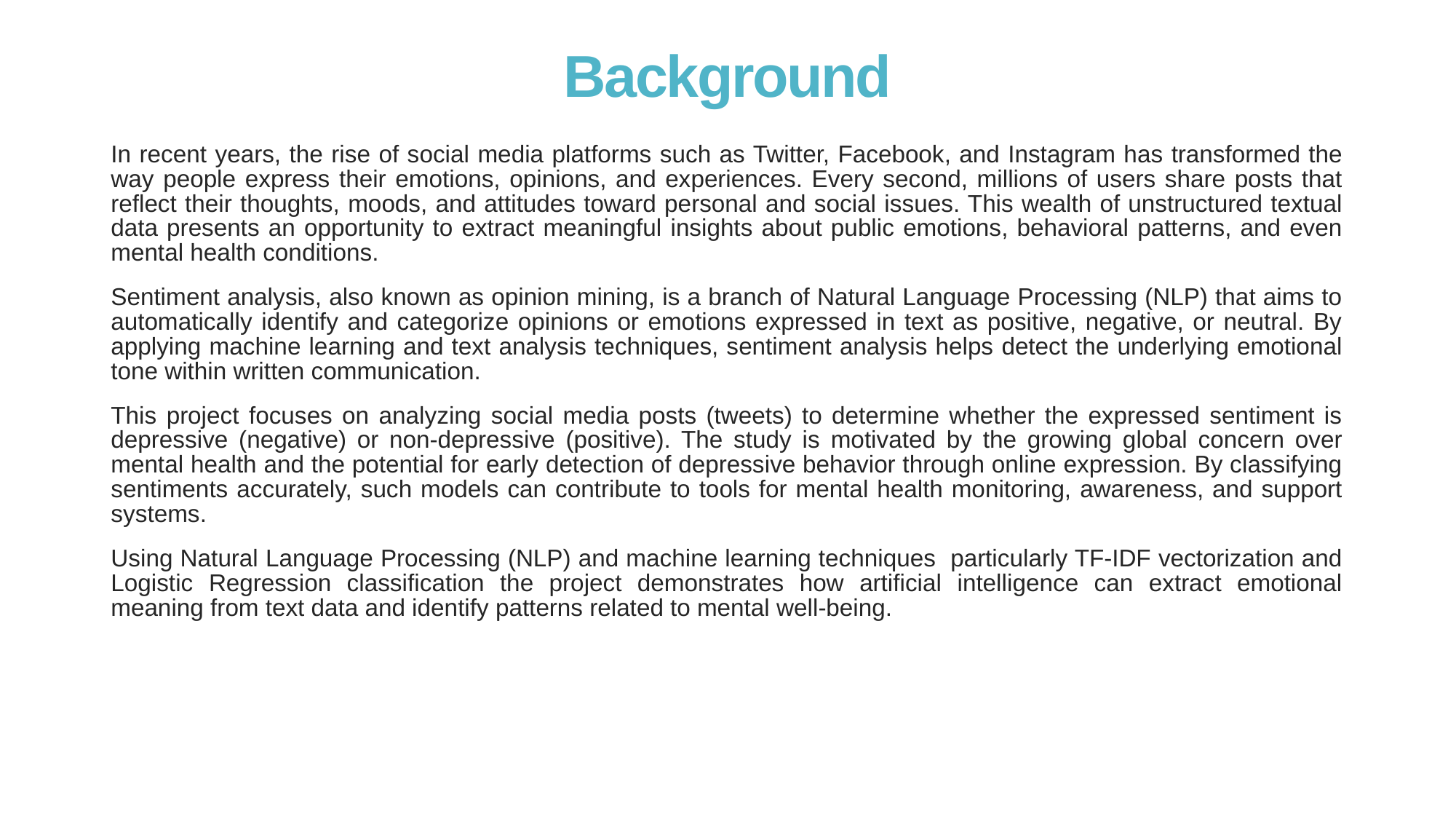

# Background
In recent years, the rise of social media platforms such as Twitter, Facebook, and Instagram has transformed the way people express their emotions, opinions, and experiences. Every second, millions of users share posts that reflect their thoughts, moods, and attitudes toward personal and social issues. This wealth of unstructured textual data presents an opportunity to extract meaningful insights about public emotions, behavioral patterns, and even mental health conditions.
Sentiment analysis, also known as opinion mining, is a branch of Natural Language Processing (NLP) that aims to automatically identify and categorize opinions or emotions expressed in text as positive, negative, or neutral. By applying machine learning and text analysis techniques, sentiment analysis helps detect the underlying emotional tone within written communication.
This project focuses on analyzing social media posts (tweets) to determine whether the expressed sentiment is depressive (negative) or non-depressive (positive). The study is motivated by the growing global concern over mental health and the potential for early detection of depressive behavior through online expression. By classifying sentiments accurately, such models can contribute to tools for mental health monitoring, awareness, and support systems.
Using Natural Language Processing (NLP) and machine learning techniques  particularly TF-IDF vectorization and Logistic Regression classification the project demonstrates how artificial intelligence can extract emotional meaning from text data and identify patterns related to mental well-being.